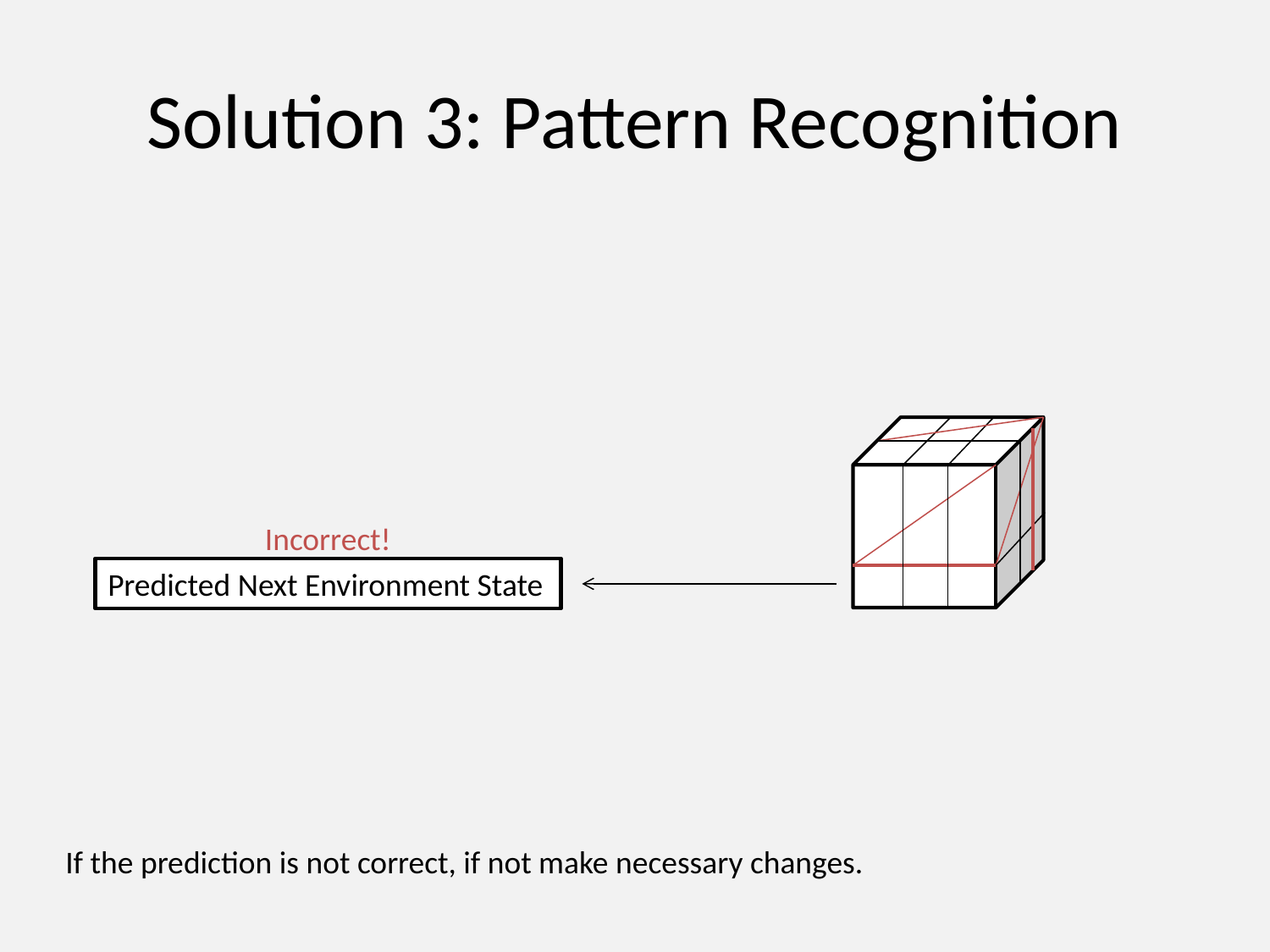

# Solution 3: Pattern Recognition

Incorrect!
Predicted Next Environment State
If the prediction is not correct, if not make necessary changes.